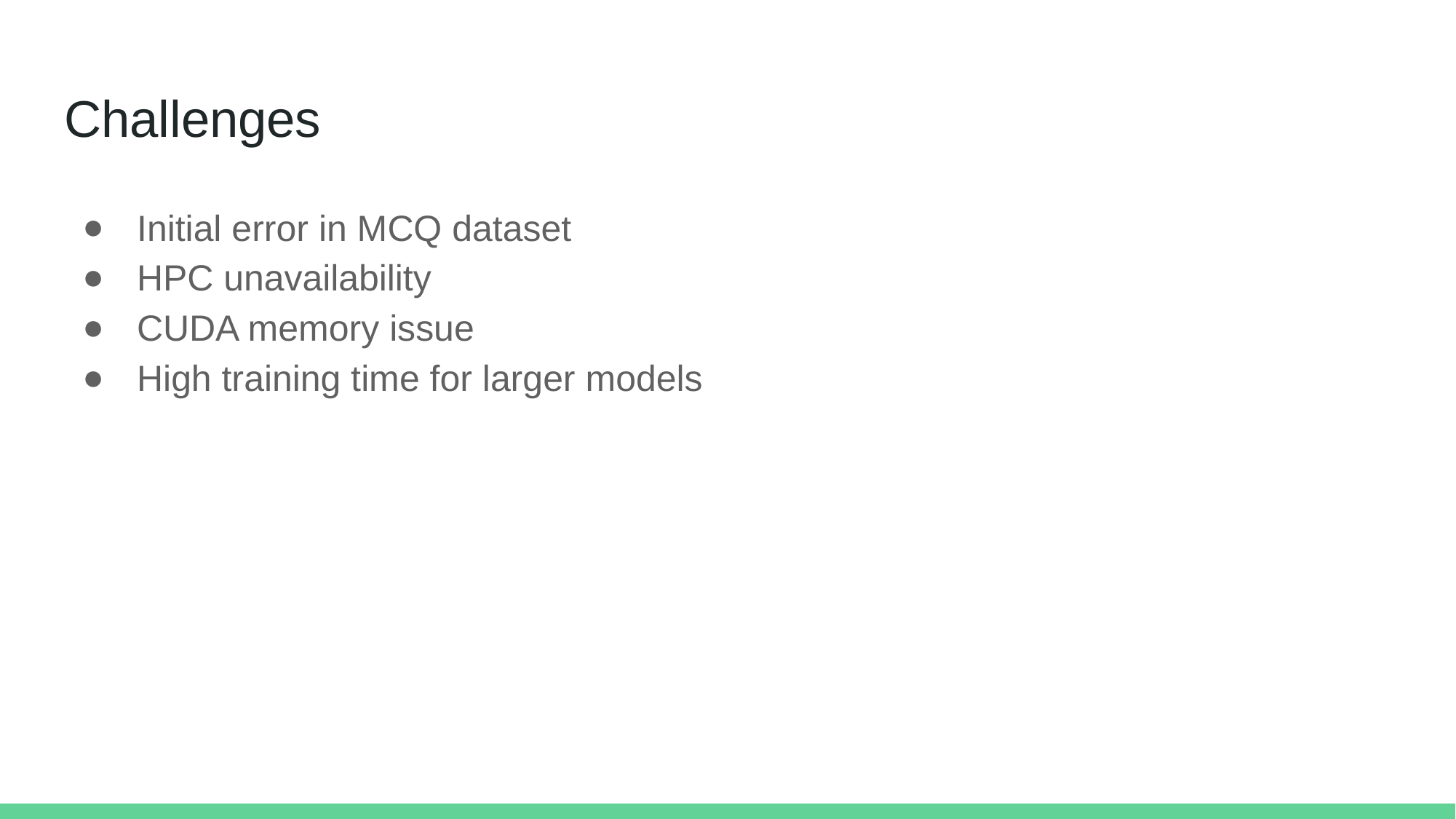

# Challenges
Initial error in MCQ dataset
HPC unavailability
CUDA memory issue
High training time for larger models